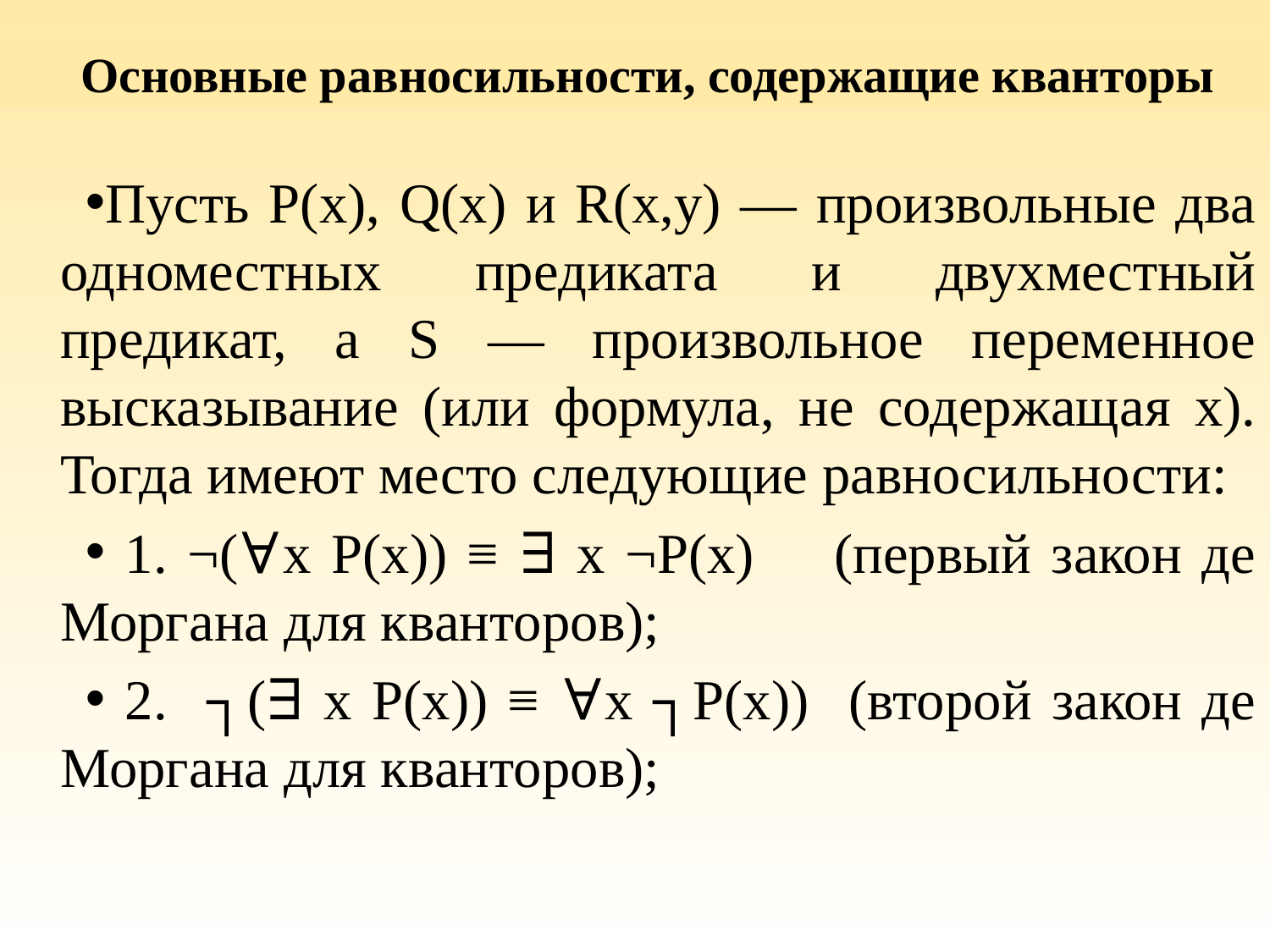

# Основные равносильности, содержащие кванторы
Пусть P(x), Q(x) и R(x,y) — произвольные два одноместных предиката и двухместный предикат, а S — произвольное переменное высказывание (или формула, не содержащая x). Тогда имеют место следующие равносильности:
 1. ¬(∀x P(x)) ≡ ∃ x ¬P(x)    (первый закон де Моргана для кванторов);
 2.  ┐(∃ x P(x)) ≡ ∀x ┐P(x))  (второй закон де Моргана для кванторов);